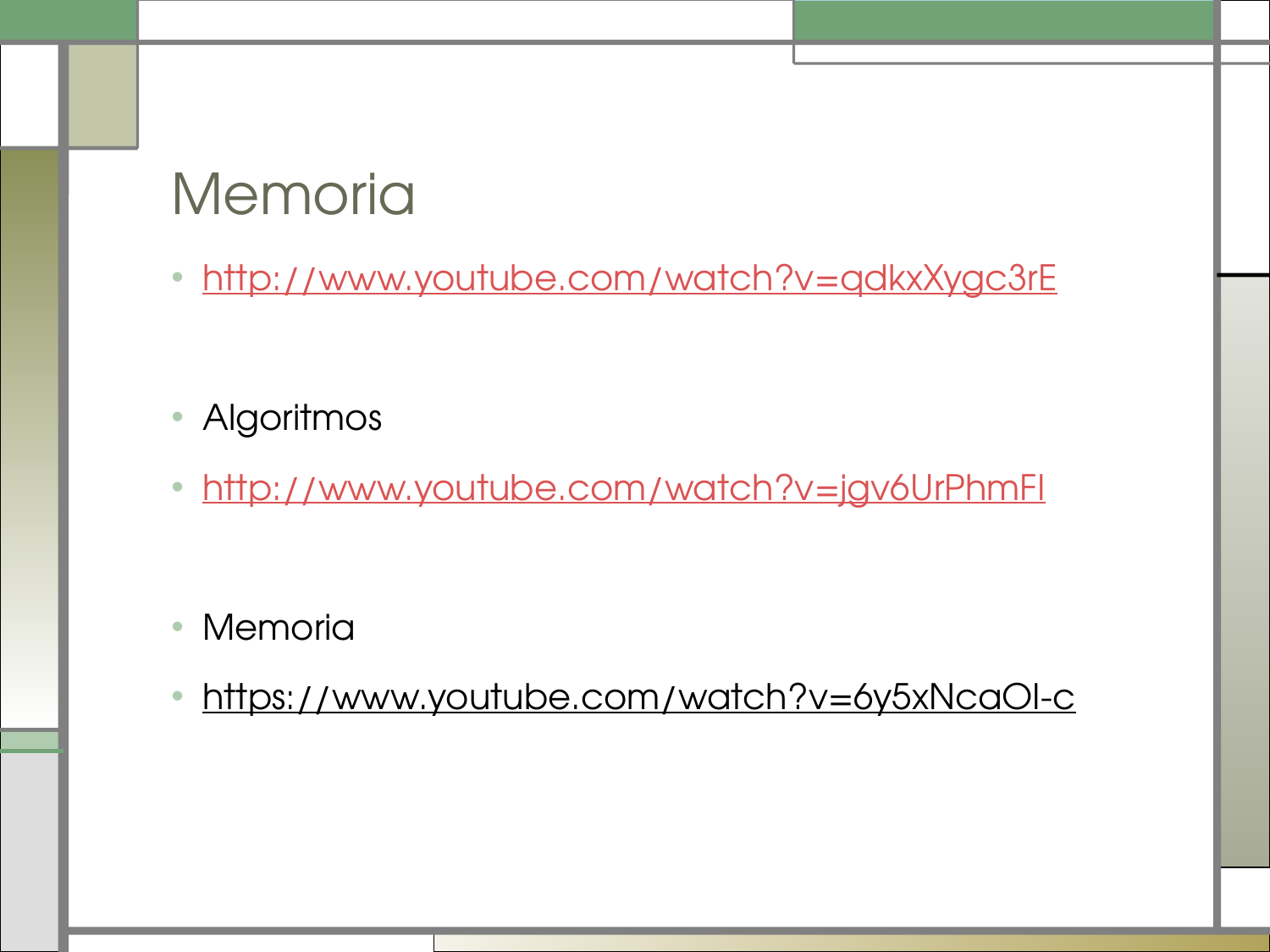

# Memoria
http://www.youtube.com/watch?v=qdkxXygc3rE

Algoritmos
http://www.youtube.com/watch?v=jgv6UrPhmFI

Memoria
https://www.youtube.com/watch?v=6y5xNcaOI-c